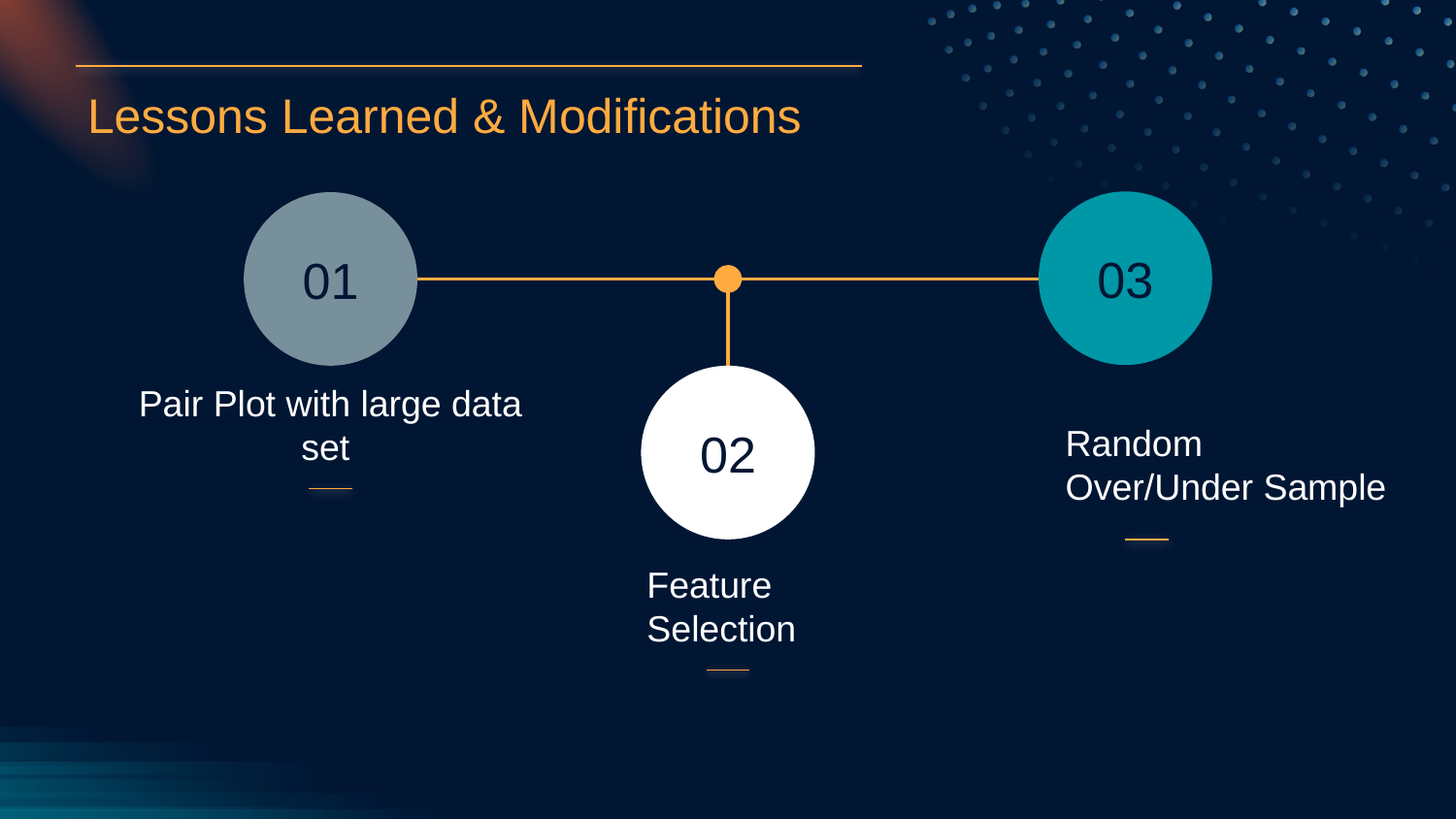

# Lessons Learned & Modifications
03
01

02

Random
Over/Under Sample

Pair Plot with large data set

Feature Selection